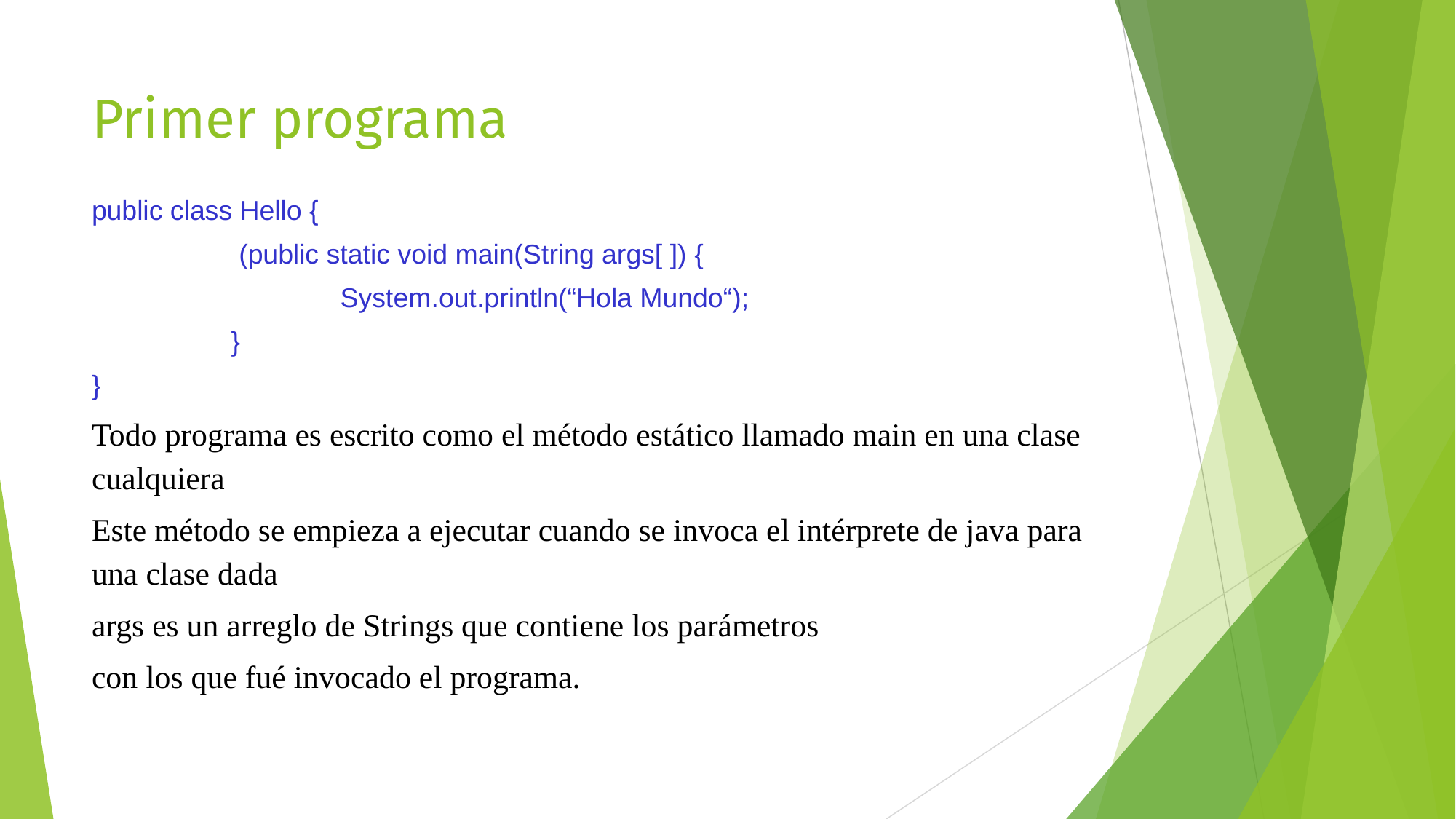

# Primer programa
public class Hello {
		 (public static void main(String args[ ]) {
			System.out.println(“Hola Mundo“);
		}
}
Todo programa es escrito como el método estático llamado main en una clase cualquiera
Este método se empieza a ejecutar cuando se invoca el intérprete de java para una clase dada
args es un arreglo de Strings que contiene los parámetros
con los que fué invocado el programa.